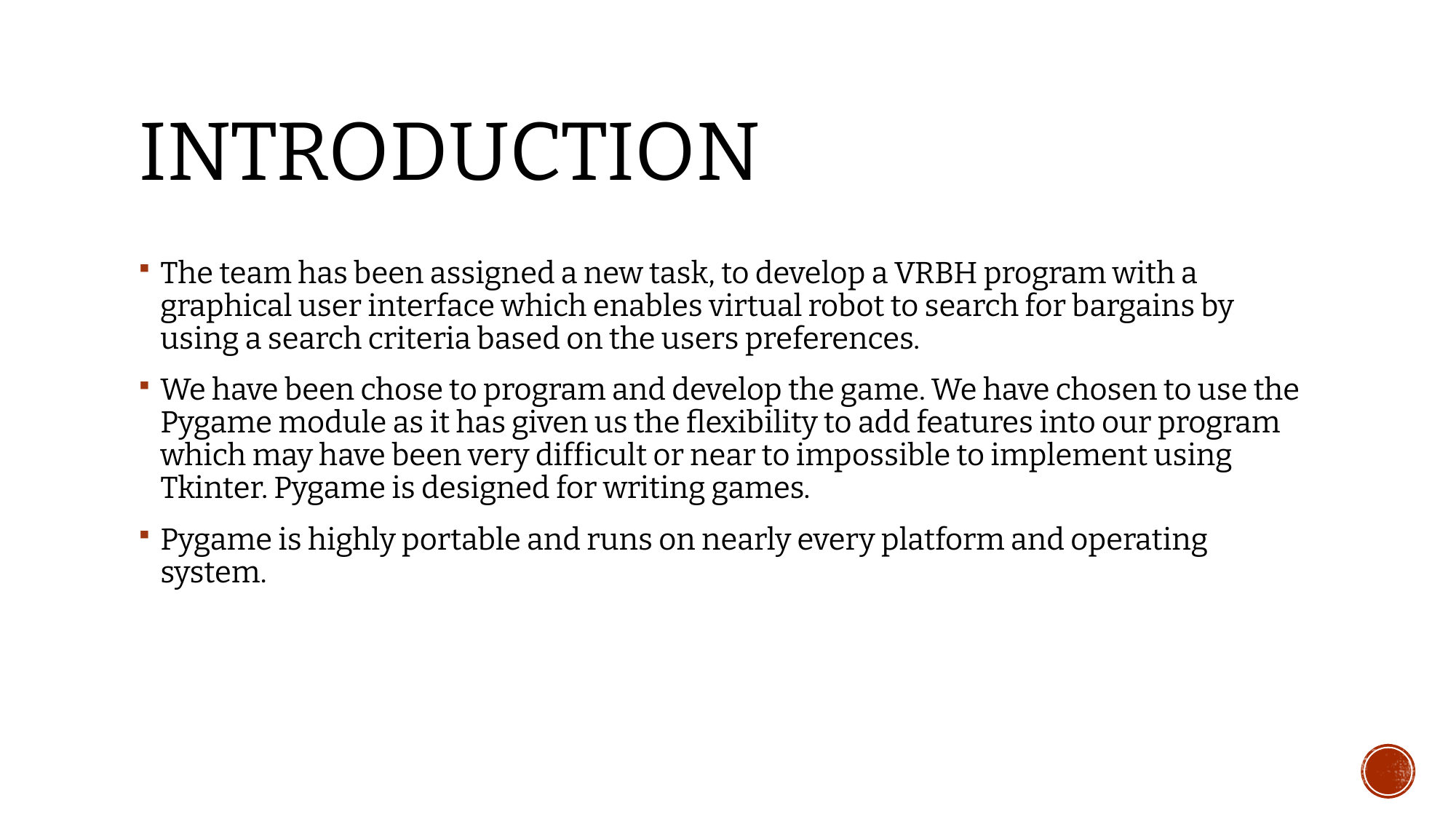

# Introduction

The team has been assigned a new task, to develop a VRBH program with a graphical user interface which enables virtual robot to search for bargains by using a search criteria based on the users preferences.
We have been chose to program and develop the game. We have chosen to use the  Pygame module as it has given us the flexibility to add features into our program which may have been very difficult or near to impossible to implement using Tkinter. Pygame is designed for writing games.
Pygame is highly portable and runs on nearly every platform and operating system.